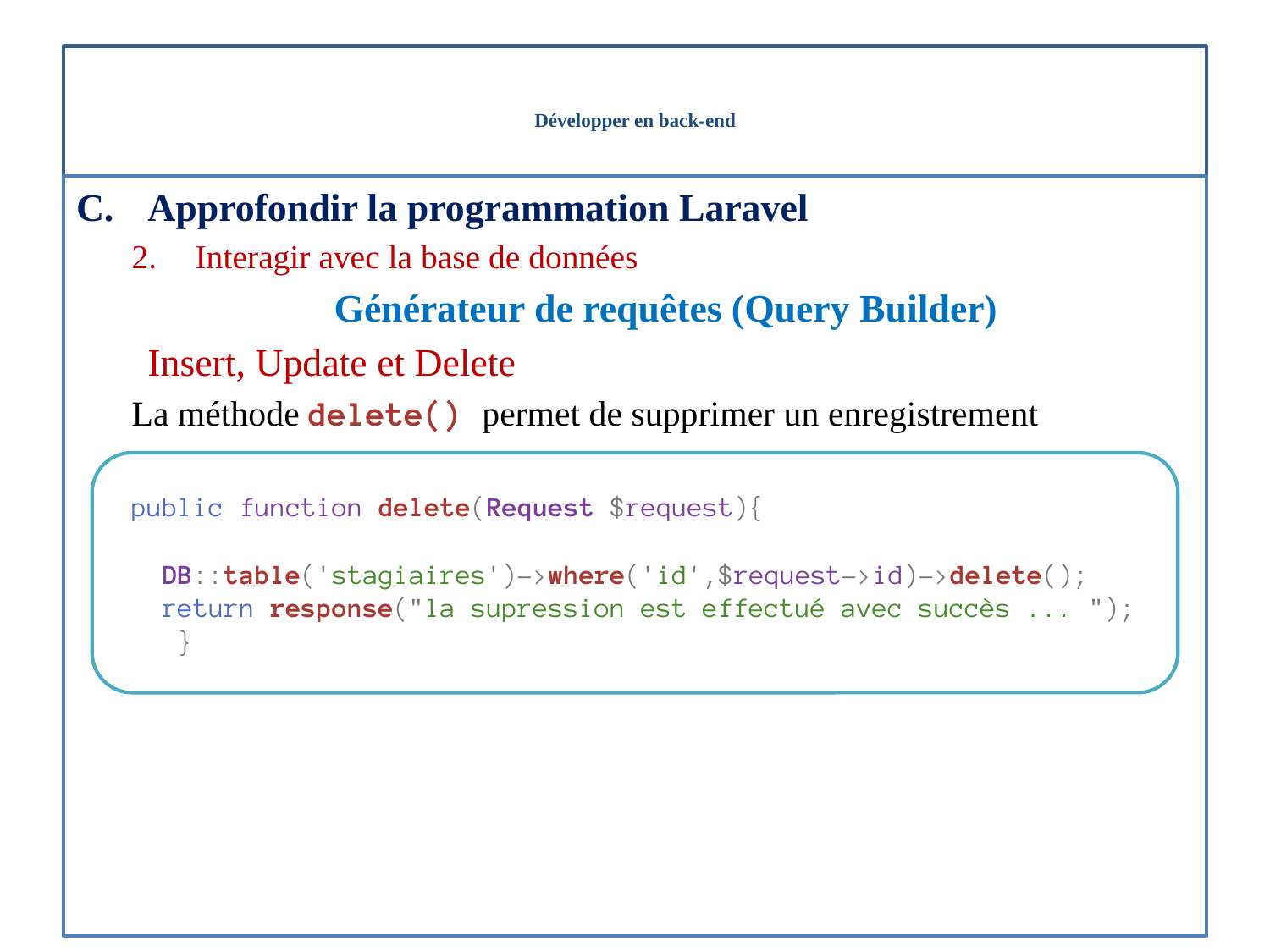

# Développer en back-end
Approfondir la programmation Laravel
Interagir avec la base de données
Générateur de requêtes (Query Builder)
Insert, Update et Delete
La méthode delete() permet de supprimer un enregistrement

 public function delete(Request $request){
   DB::table('stagiaires')->where('id',$request->id)->delete();
   return response("la supression est effectué avec succès ... ");
    }